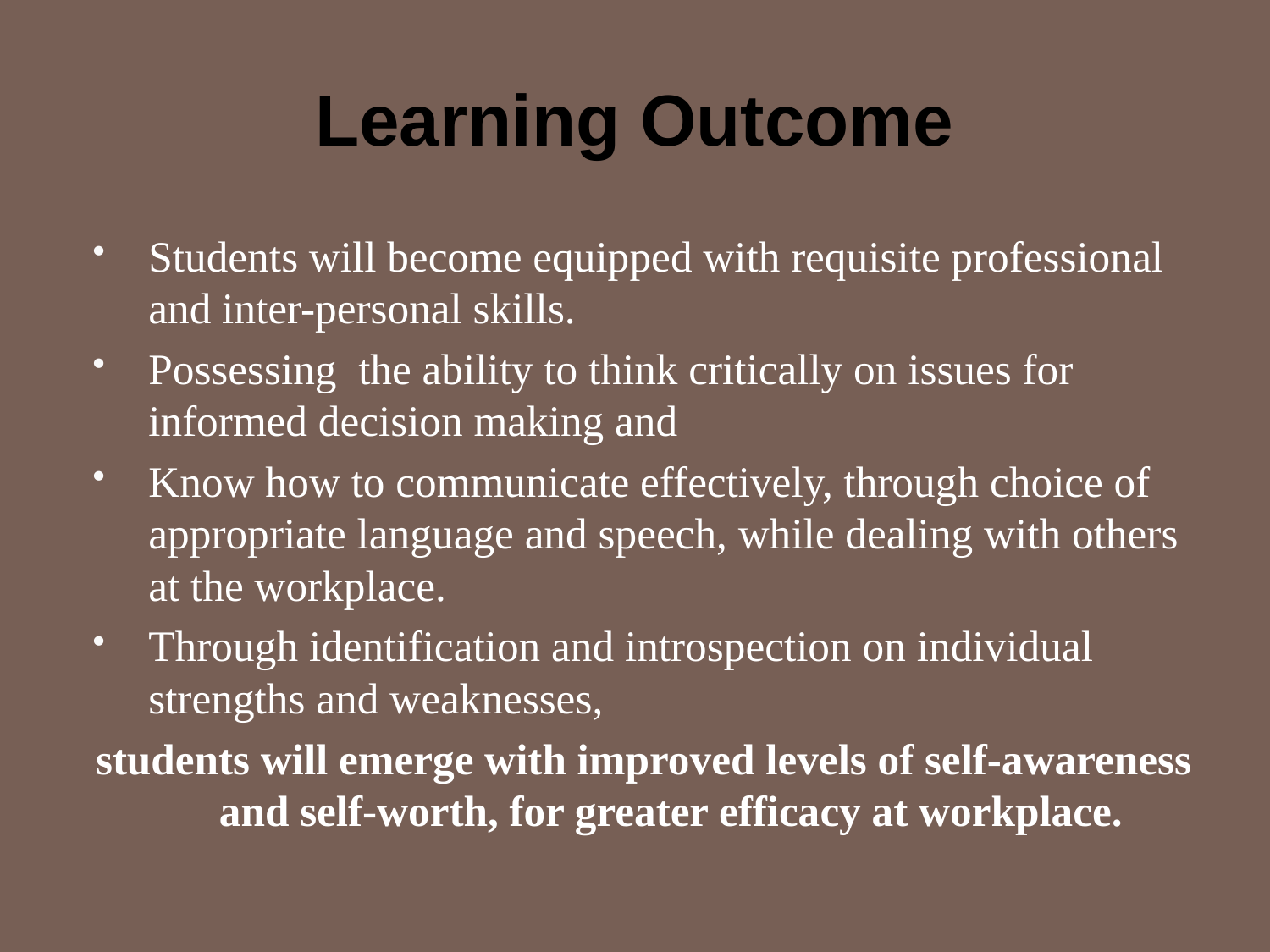

# Learning Outcome
Students will become equipped with requisite professional and inter-personal skills.
Possessing  the ability to think critically on issues for informed decision making and
Know how to communicate effectively, through choice of appropriate language and speech, while dealing with others at the workplace.
Through identification and introspection on individual strengths and weaknesses,
students will emerge with improved levels of self-awareness and self-worth, for greater efficacy at workplace.